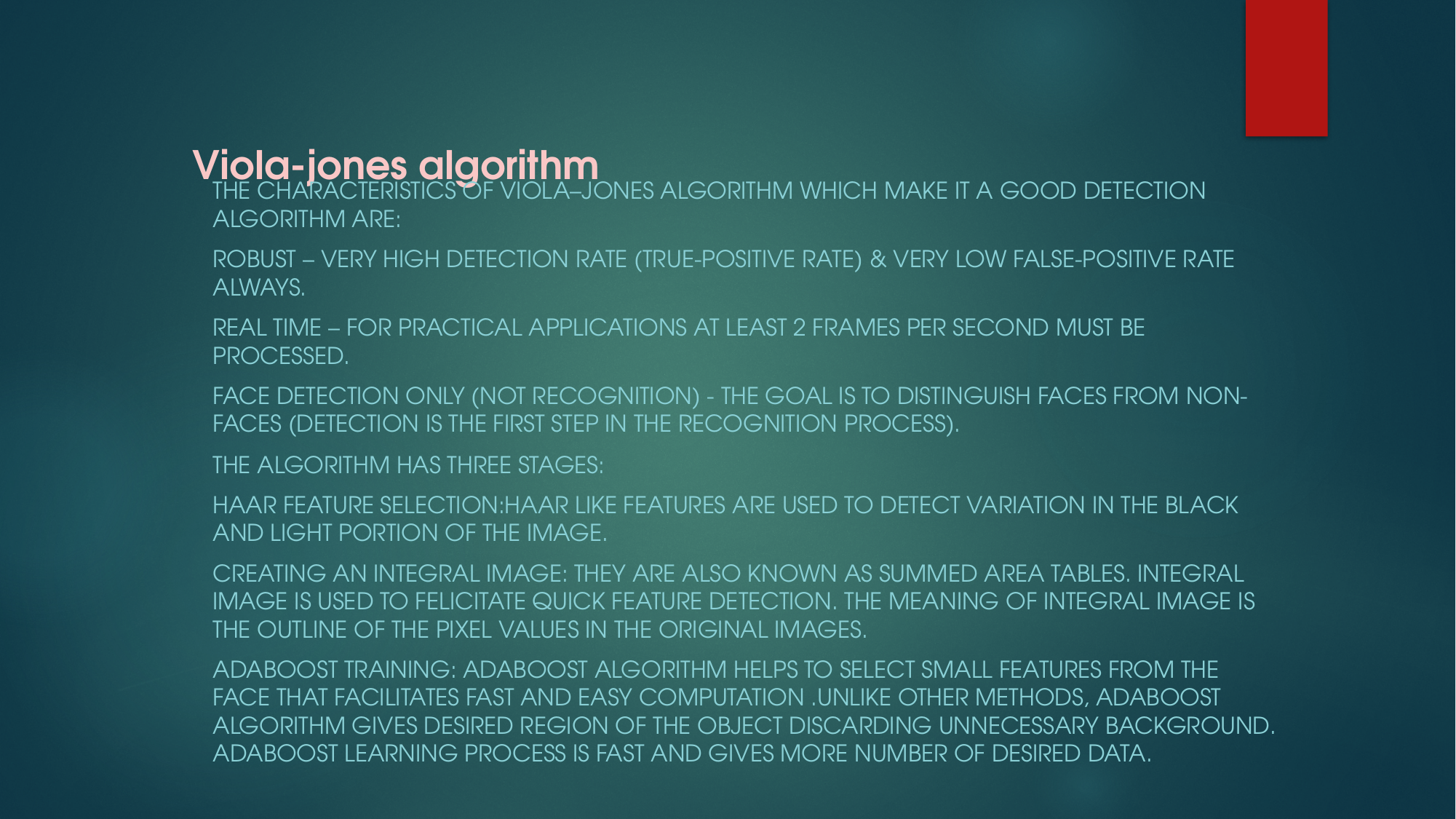

# Viola-jones algorithm
The characteristics of Viola–Jones algorithm which make it a good detection algorithm are:
Robust – very high detection rate (true-positive rate) & very low false-positive rate always.
Real time – For practical applications at least 2 frames per second must be processed.
Face detection only (not recognition) - The goal is to distinguish faces from non-faces (detection is the first step in the recognition process).
The algorithm has three stages:
Haar Feature Selection:Haar like features are used to detect variation in the black and light portion of the image.
Creating an Integral Image: They are also known as summed area tables. Integral image is used to felicitate quick feature detection. The meaning of integral image is the outline of the pixel values in the original images.
Adaboost Training: AdaBoost algorithm helps to select small features from the face that facilitates fast and easy computation .Unlike other methods, AdaBoost algorithm gives desired region of the object discarding unnecessary background. AdaBoost learning process is fast and gives more number of desired data.